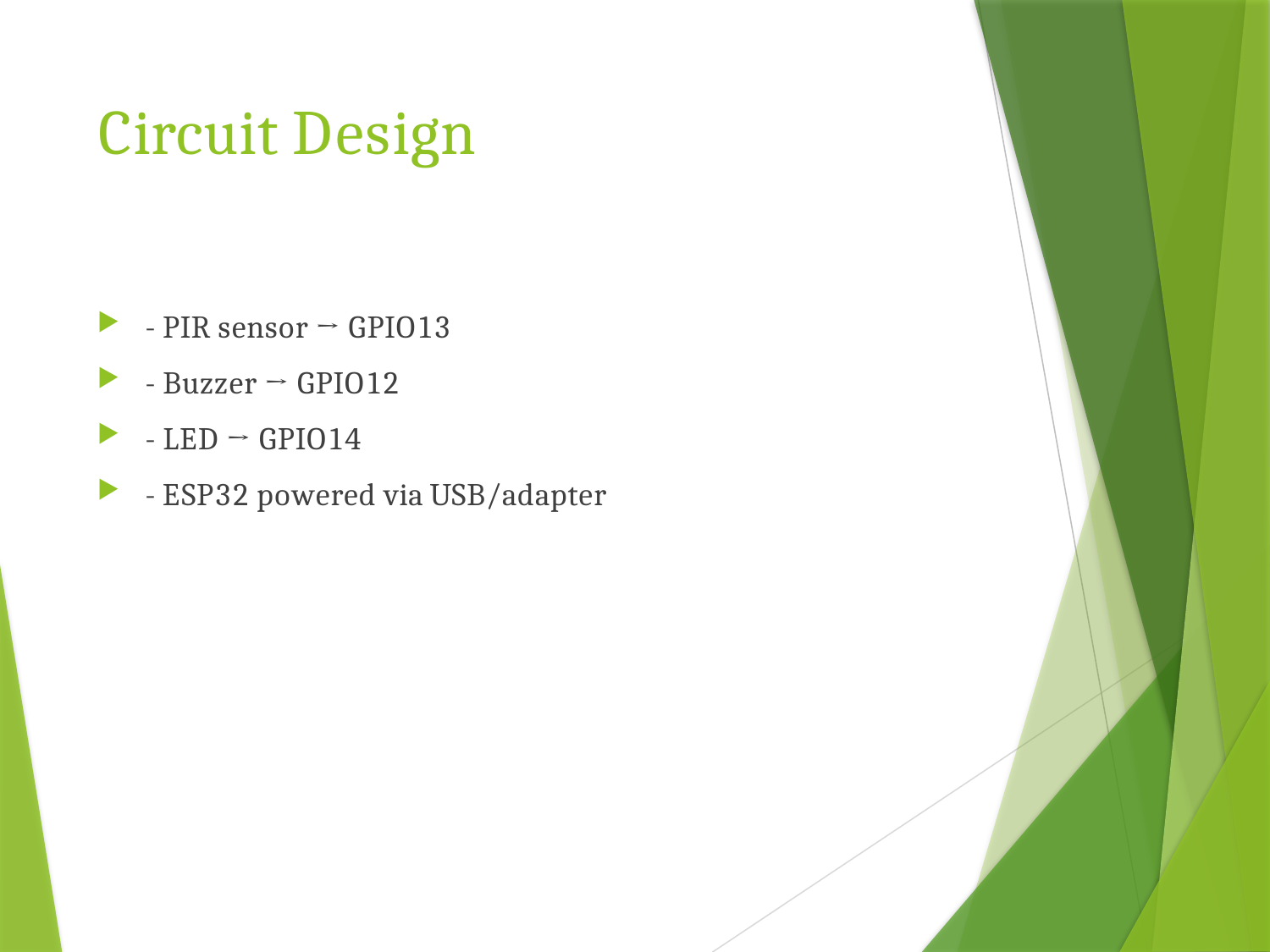

# Circuit Design
- PIR sensor → GPIO13
- Buzzer → GPIO12
- LED → GPIO14
- ESP32 powered via USB/adapter